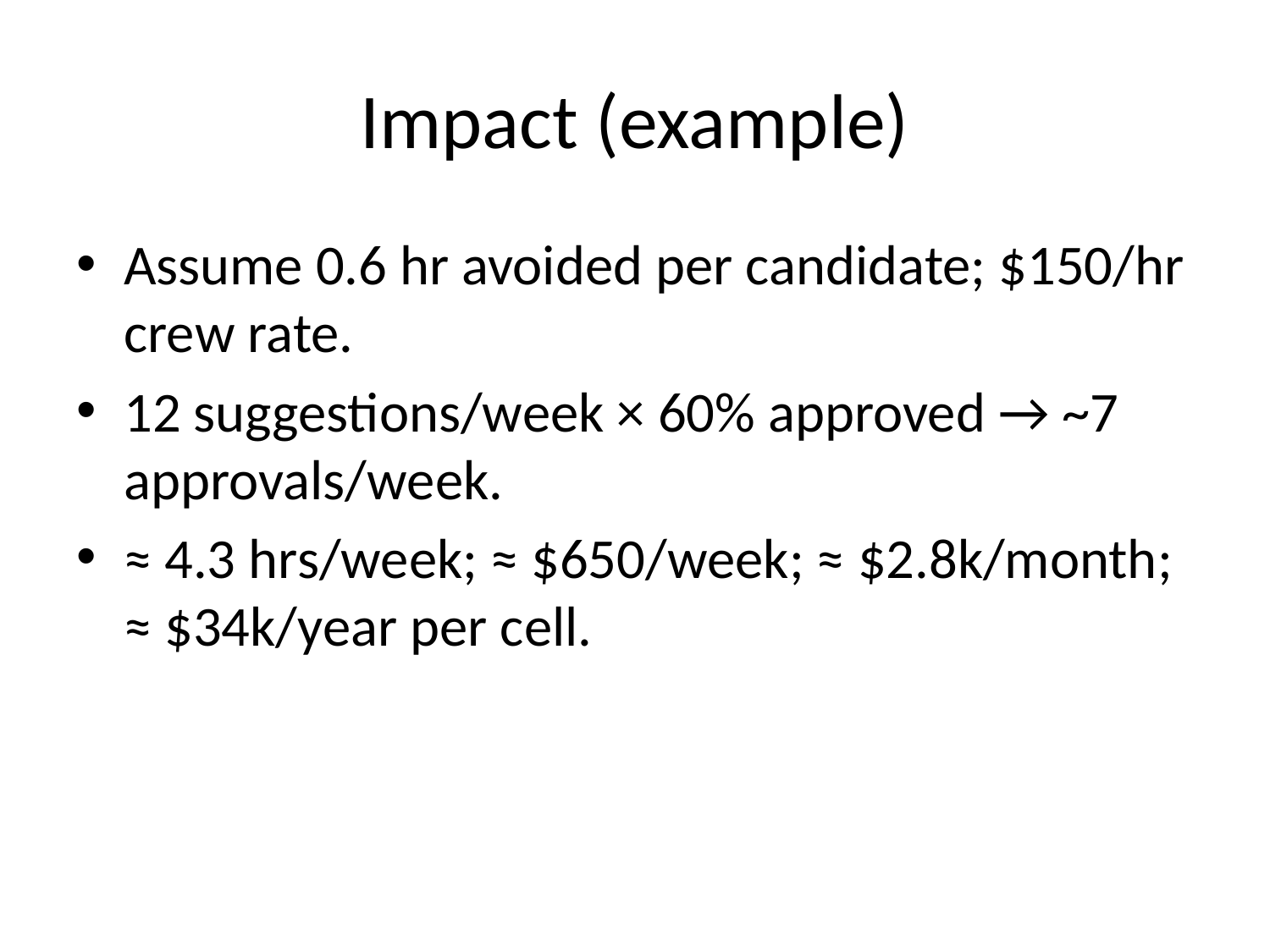

# Impact (example)
Assume 0.6 hr avoided per candidate; $150/hr crew rate.
12 suggestions/week × 60% approved → ~7 approvals/week.
≈ 4.3 hrs/week; ≈ $650/week; ≈ $2.8k/month; ≈ $34k/year per cell.